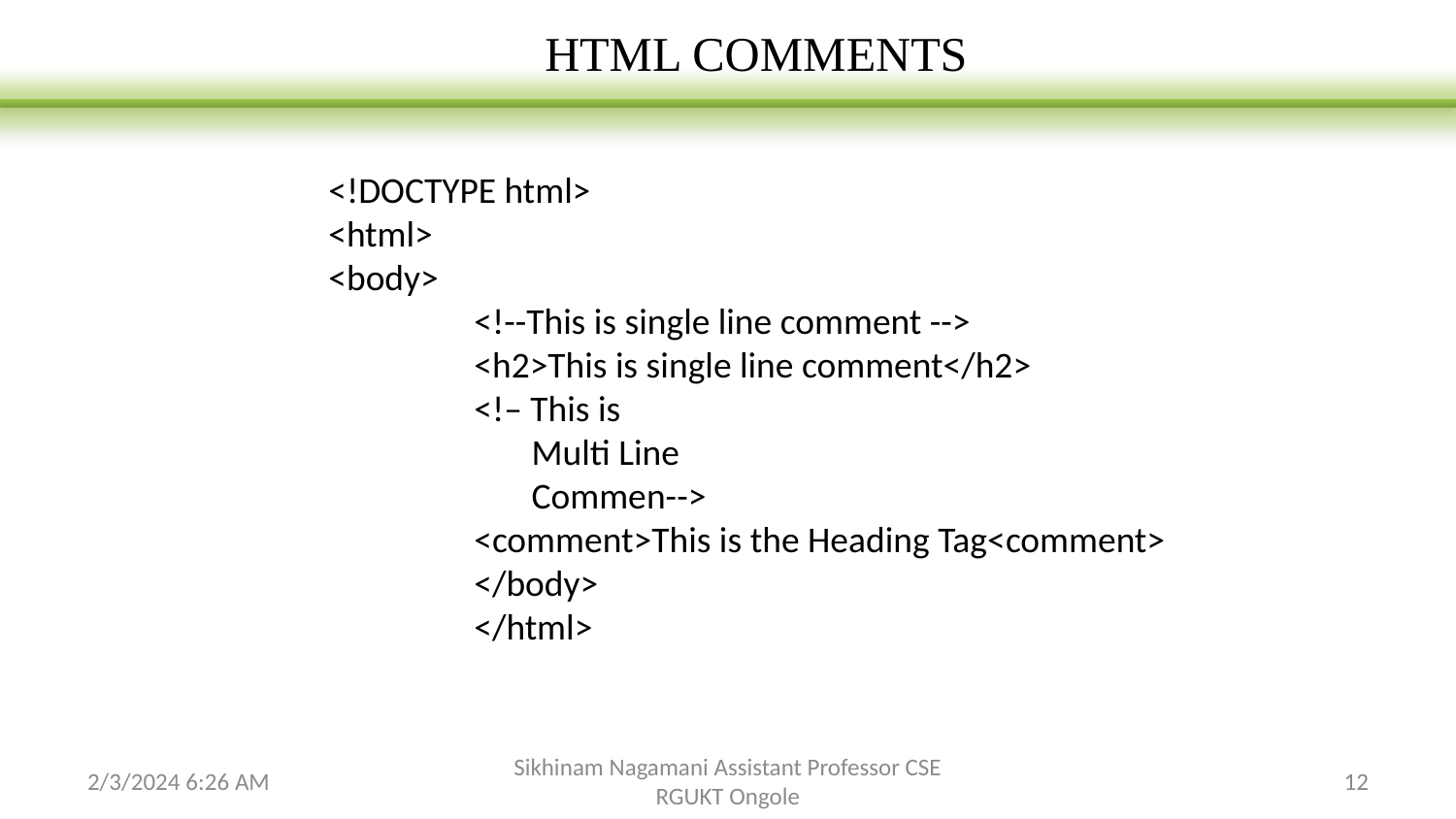

HTML COMMENTS

<!DOCTYPE html>
<html>
<body>
	<!--This is single line comment -->
	<h2>This is single line comment</h2>
<!– This is
       Multi Line
       Commen-->
<comment>This is the Heading Tag<comment>
</body>
</html>
2/3/2024 6:26 AM
Sikhinam Nagamani Assistant Professor CSE RGUKT Ongole
12